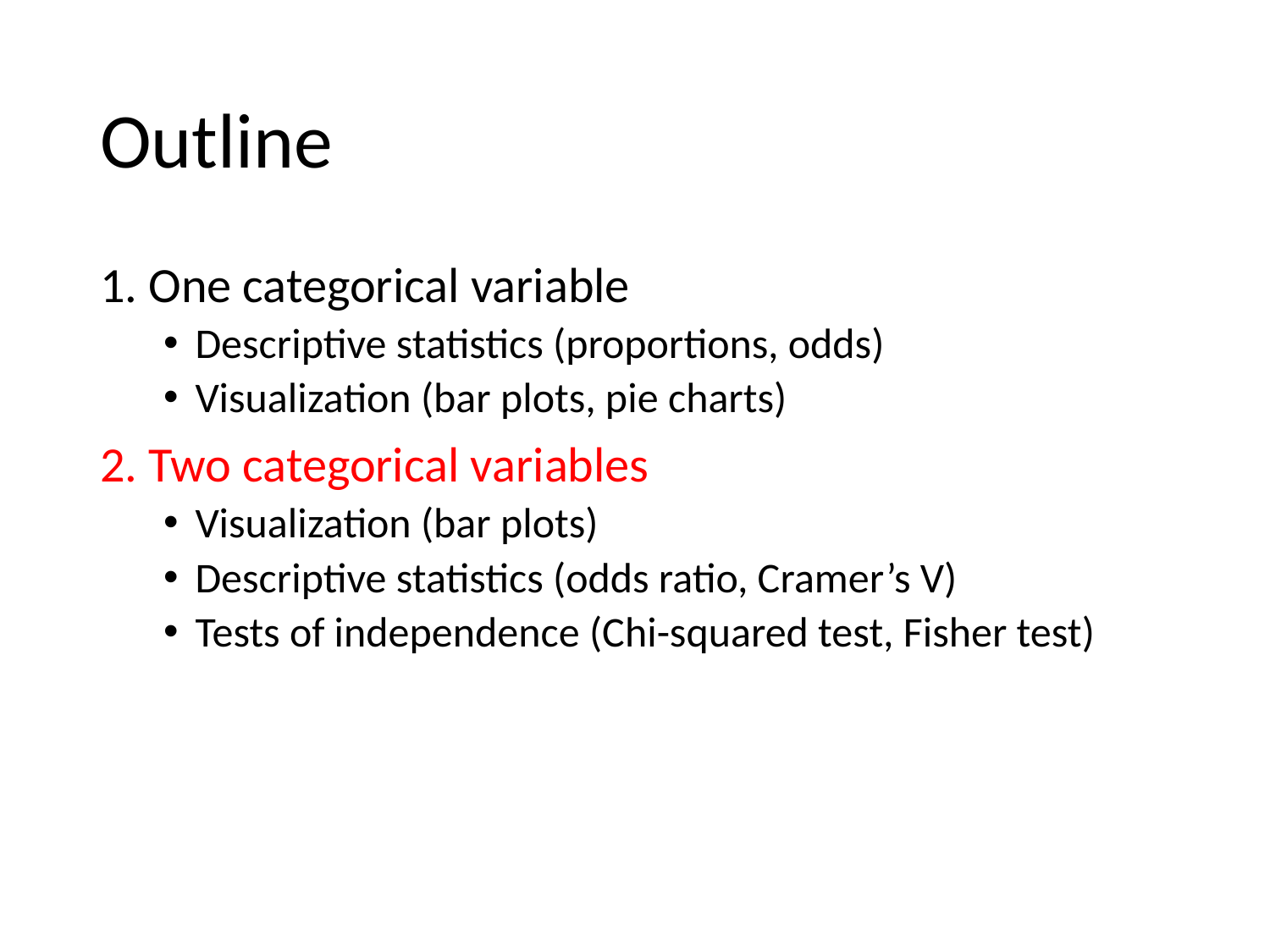

# Outline
1. One categorical variable
Descriptive statistics (proportions, odds)
Visualization (bar plots, pie charts)
2. Two categorical variables
Visualization (bar plots)
Descriptive statistics (odds ratio, Cramer’s V)
Tests of independence (Chi-squared test, Fisher test)